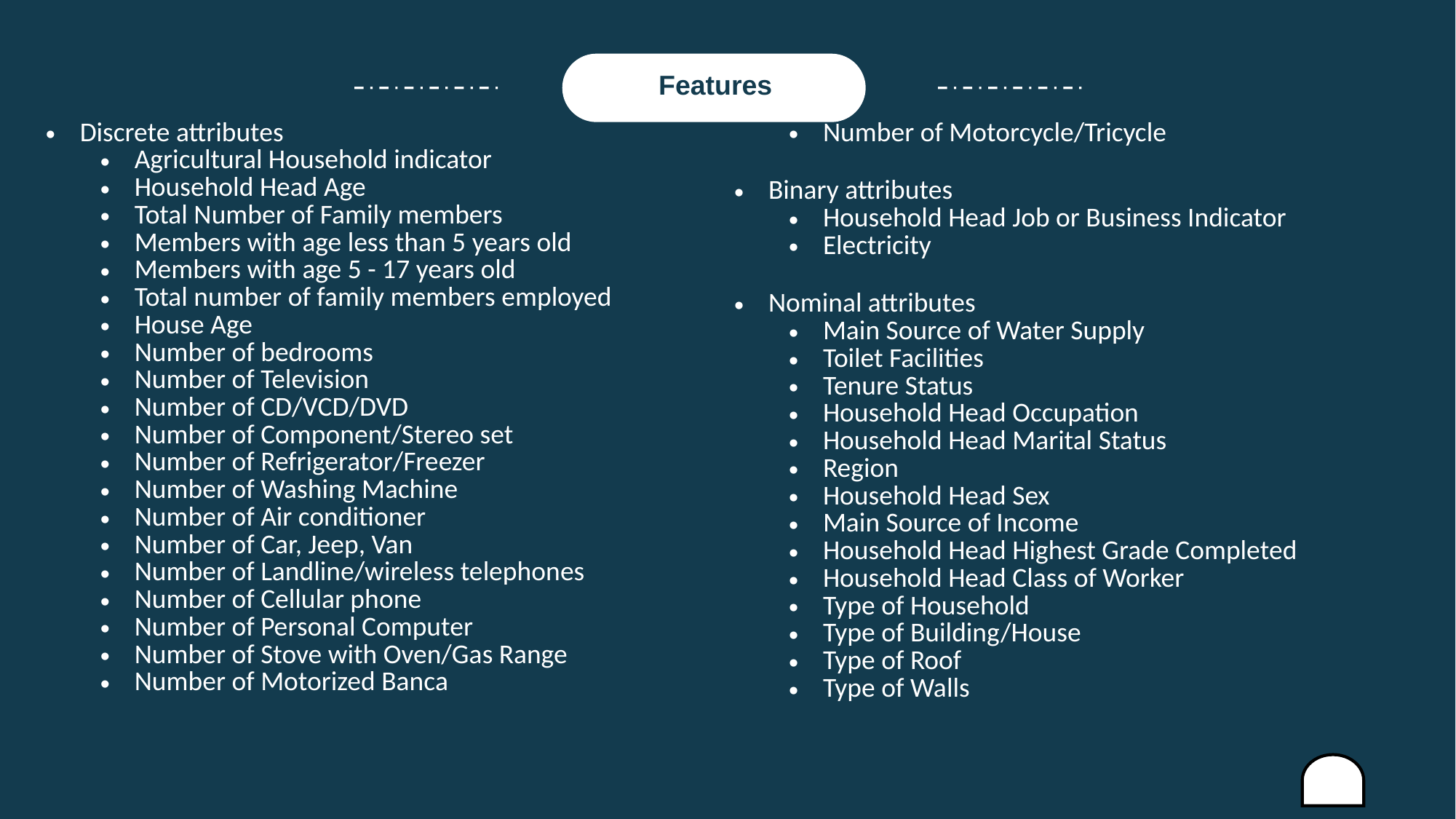

Features
| Discrete attributes Agricultural Household indicator Household Head Age Total Number of Family members Members with age less than 5 years old Members with age 5 - 17 years old Total number of family members employed House Age Number of bedrooms Number of Television Number of CD/VCD/DVD Number of Component/Stereo set Number of Refrigerator/Freezer Number of Washing Machine Number of Air conditioner Number of Car, Jeep, Van Number of Landline/wireless telephones Number of Cellular phone Number of Personal Computer Number of Stove with Oven/Gas Range Number of Motorized Banca | Number of Motorcycle/Tricycle Binary attributes Household Head Job or Business Indicator Electricity Nominal attributes Main Source of Water Supply Toilet Facilities Tenure Status Household Head Occupation Household Head Marital Status Region Household Head Sex Main Source of Income Household Head Highest Grade Completed Household Head Class of Worker Type of Household Type of Building/House Type of Roof Type of Walls |
| --- | --- |